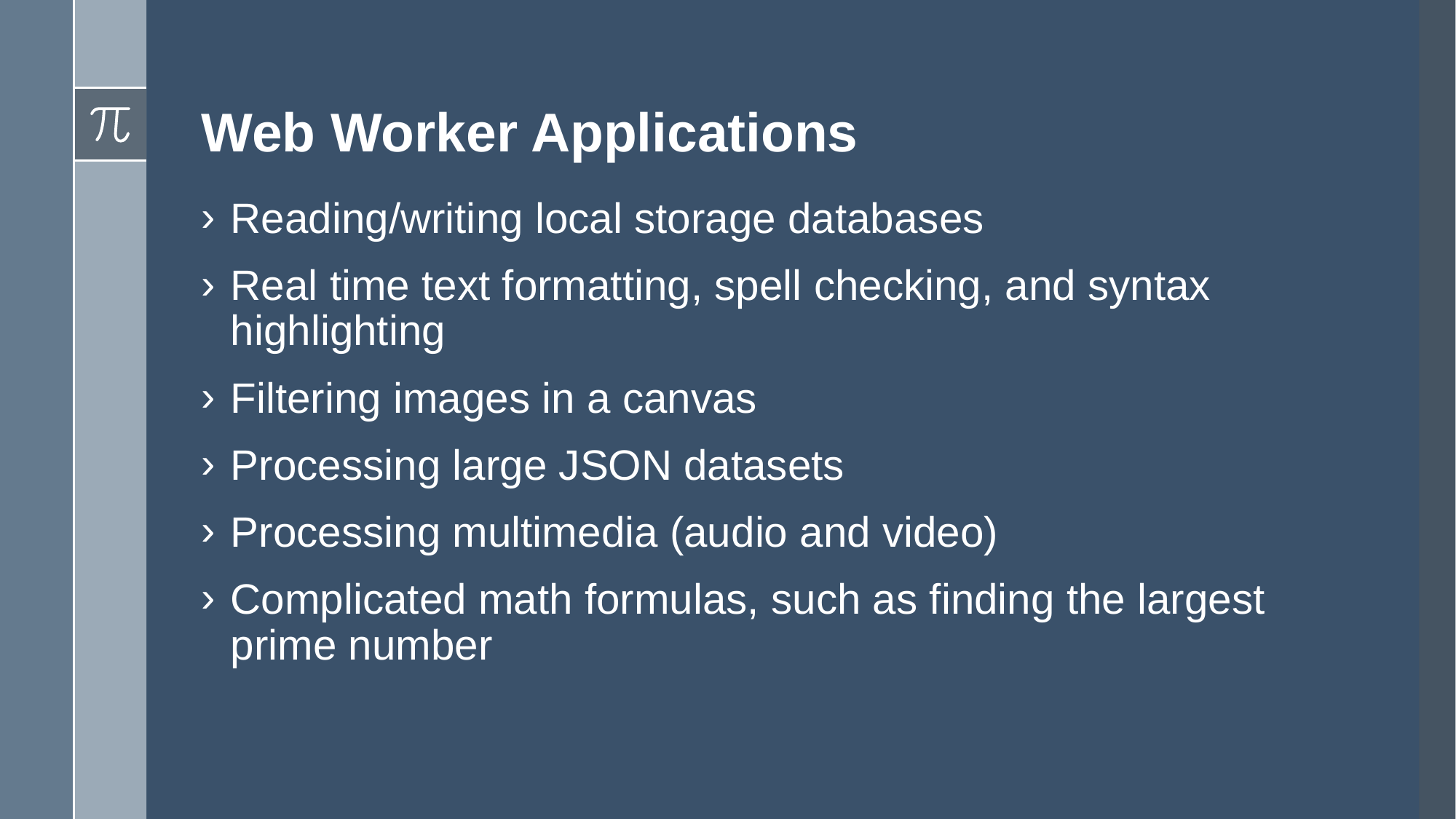

# Web Worker Applications
Reading/writing local storage databases
Real time text formatting, spell checking, and syntax highlighting
Filtering images in a canvas
Processing large JSON datasets
Processing multimedia (audio and video)
Complicated math formulas, such as finding the largest prime number